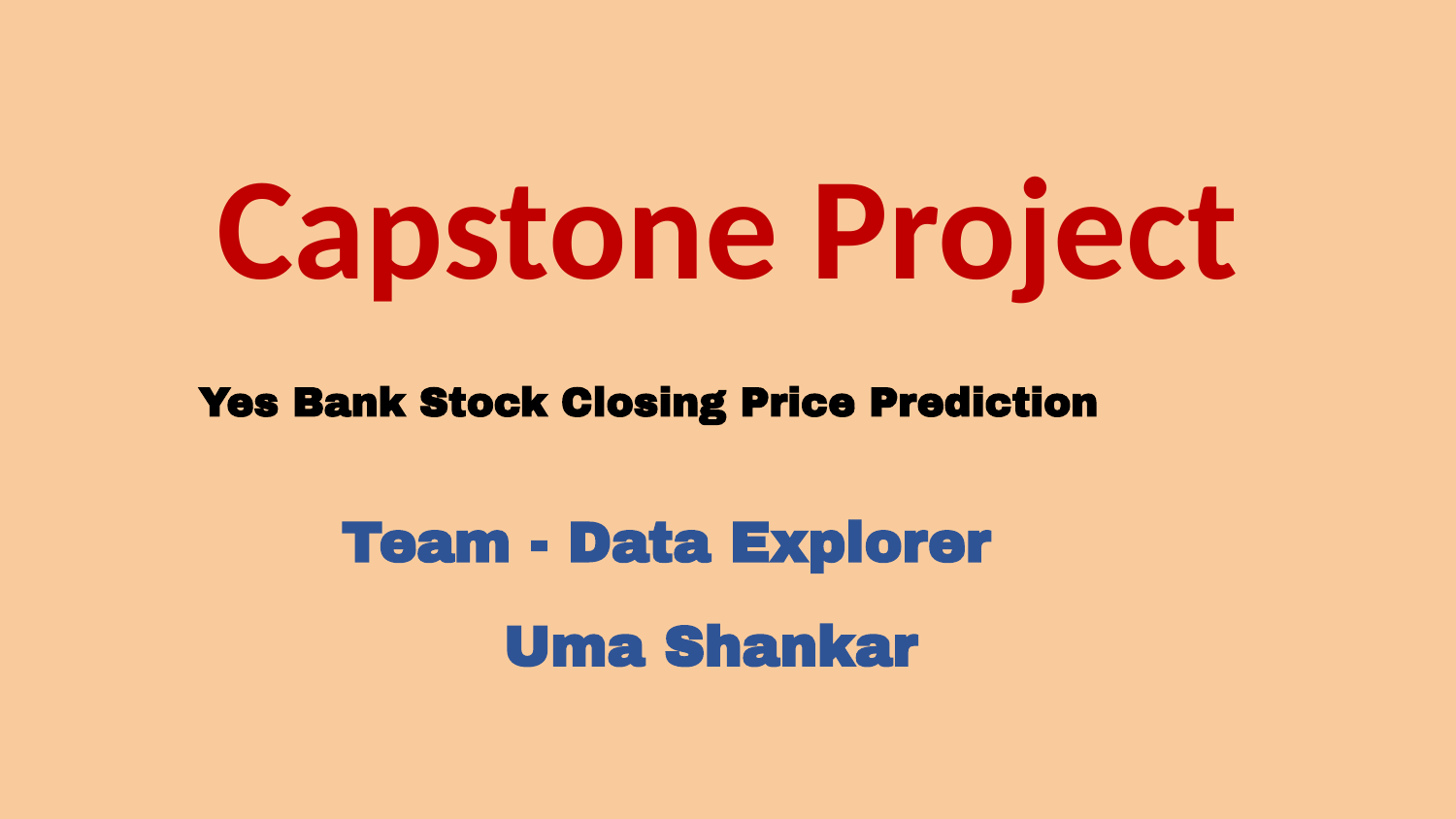

# Capstone Project

Yes Bank Stock Closing Price Prediction

Team - Data Explorer
Uma Shankar